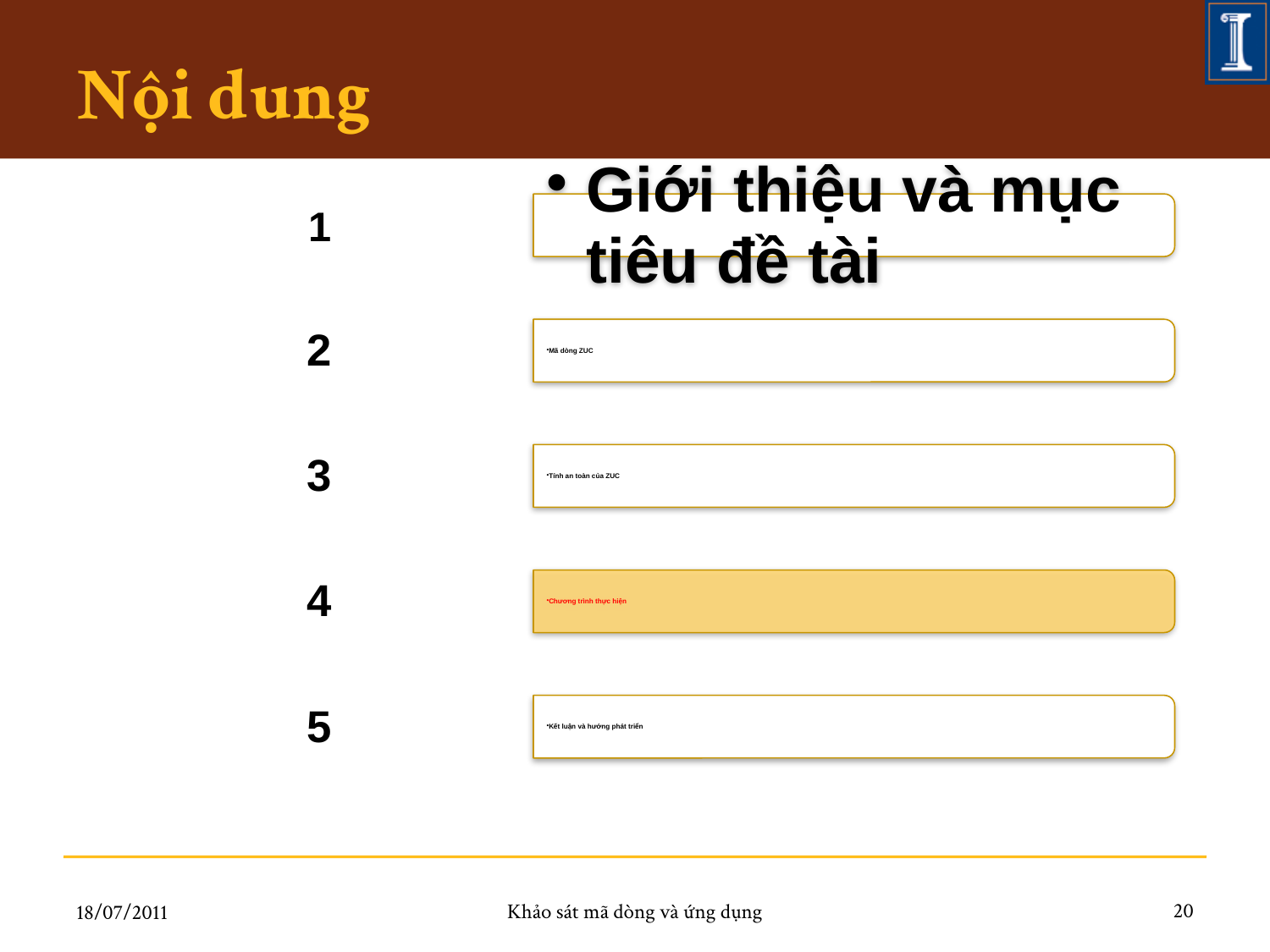

# Nội dung
1
Giới thiệu và mục tiêu đề tài
2
Mã dòng ZUC
3
Tính an toàn của ZUC
4
Chương trình thực hiện
5
Kết luận và hướng phát triển
18/07/2011
20
Khảo sát mã dòng và ứng dụng